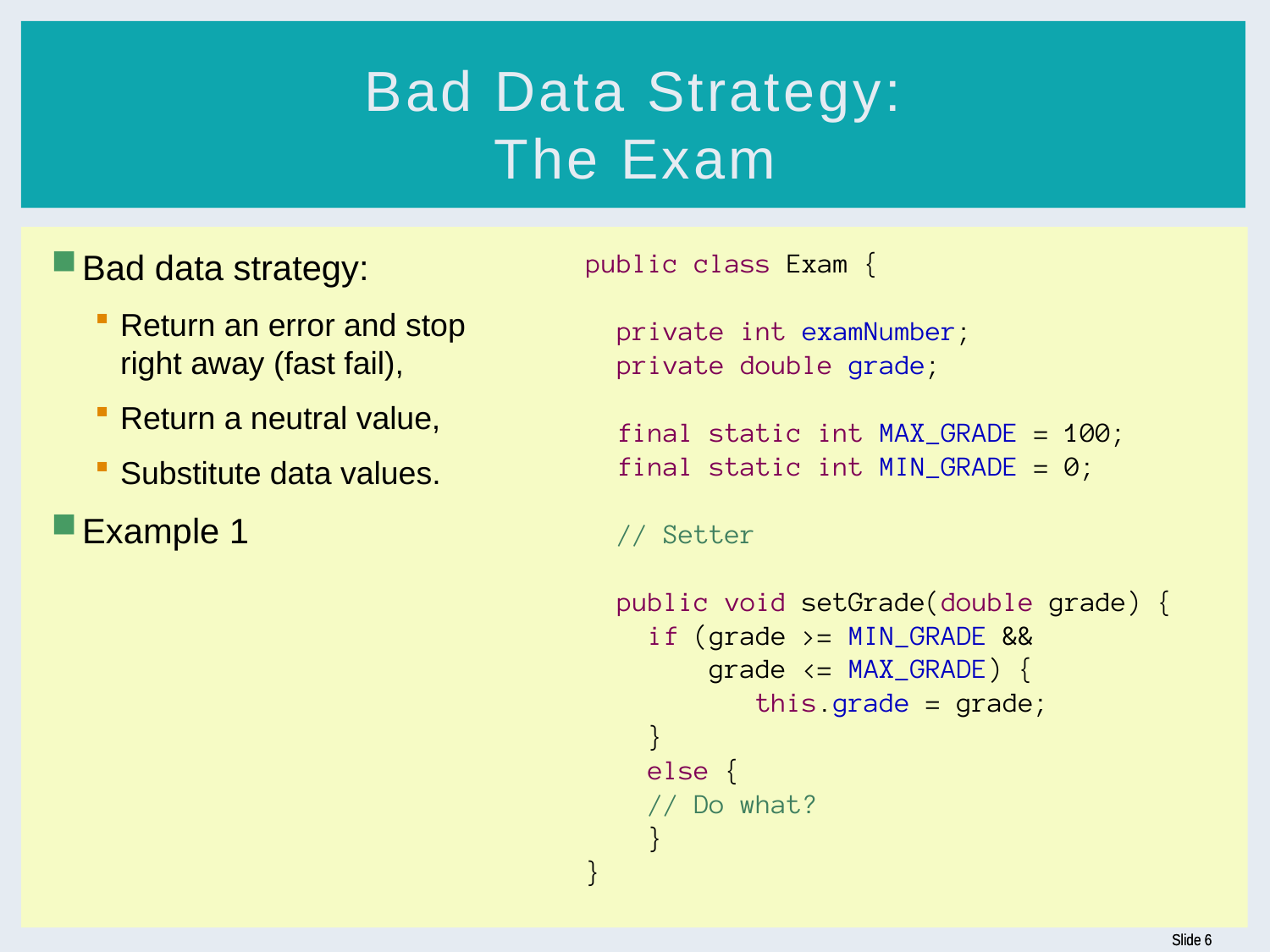

# Bad Data Strategy: The Exam
Bad data strategy:
Return an error and stop
right away (fast fail),
Return a neutral value,
Substitute data values.
Example 1
public class Exam {

  private int examNumber;
  private double grade;

  final static int MAX_GRADE = 100;
  final static int MIN_GRADE = 0;

  // Setter

  public void setGrade(double grade) {
    if (grade >= MIN_GRADE &&
        grade <= MAX_GRADE) {
           this.grade = grade;
    }
    else {
    // Do what?
    }
}